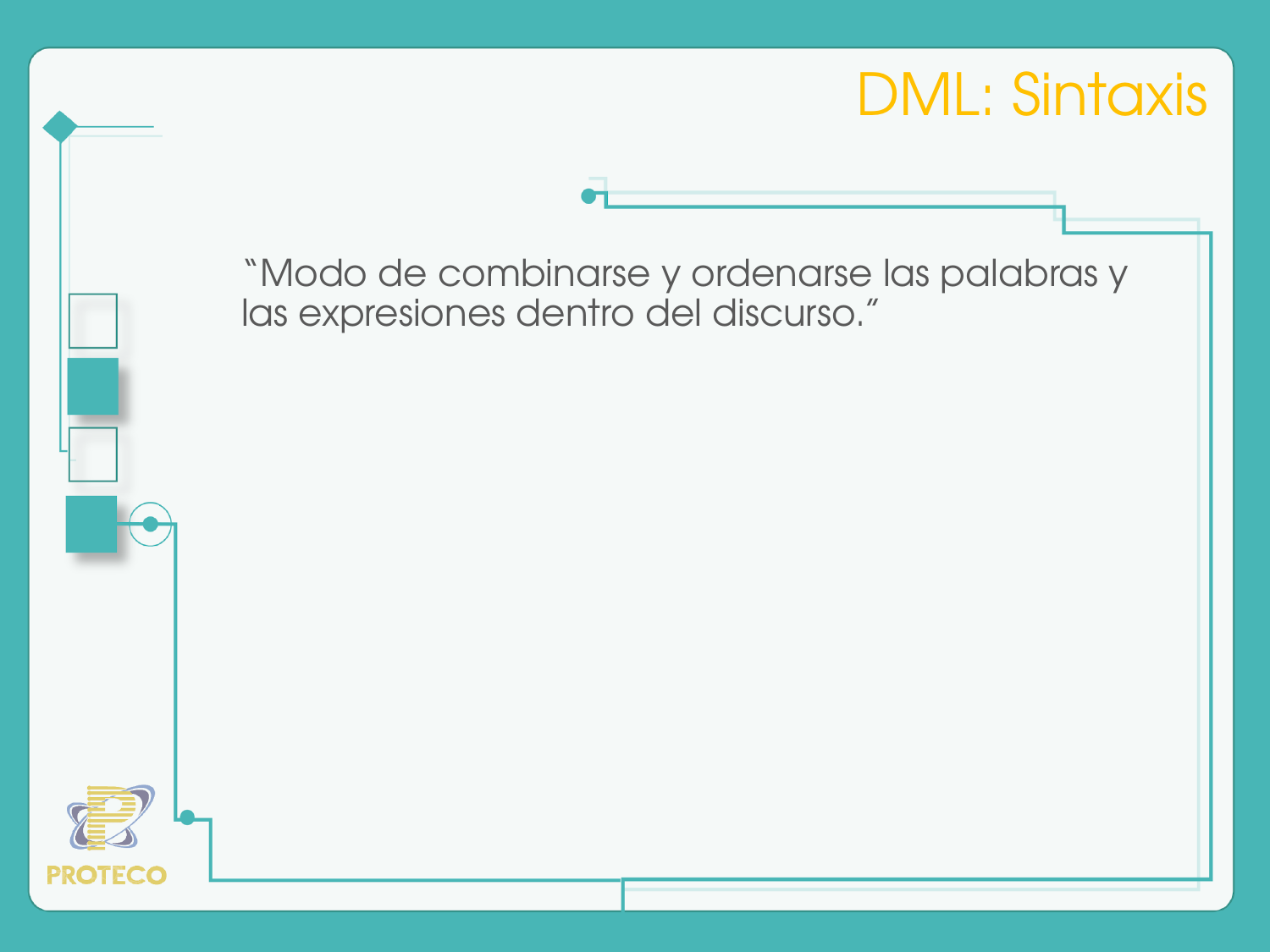

# DML: Sintaxis
“Modo de combinarse y ordenarse las palabras y las expresiones dentro del discurso.”